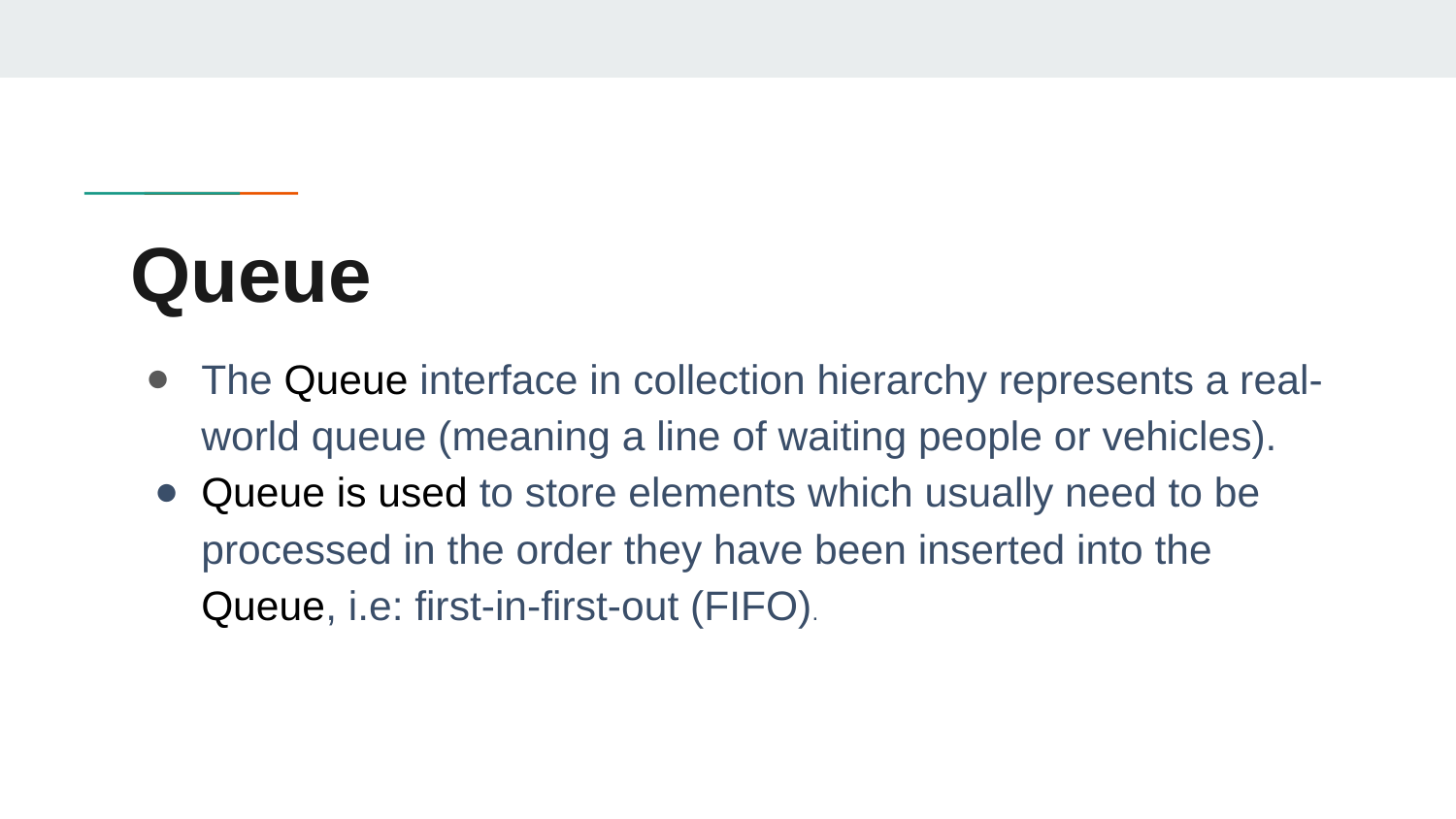

# Queue
The Queue interface in collection hierarchy represents a real-world queue (meaning a line of waiting people or vehicles).
Queue is used to store elements which usually need to be processed in the order they have been inserted into the Queue, i.e: first-in-first-out (FIFO).